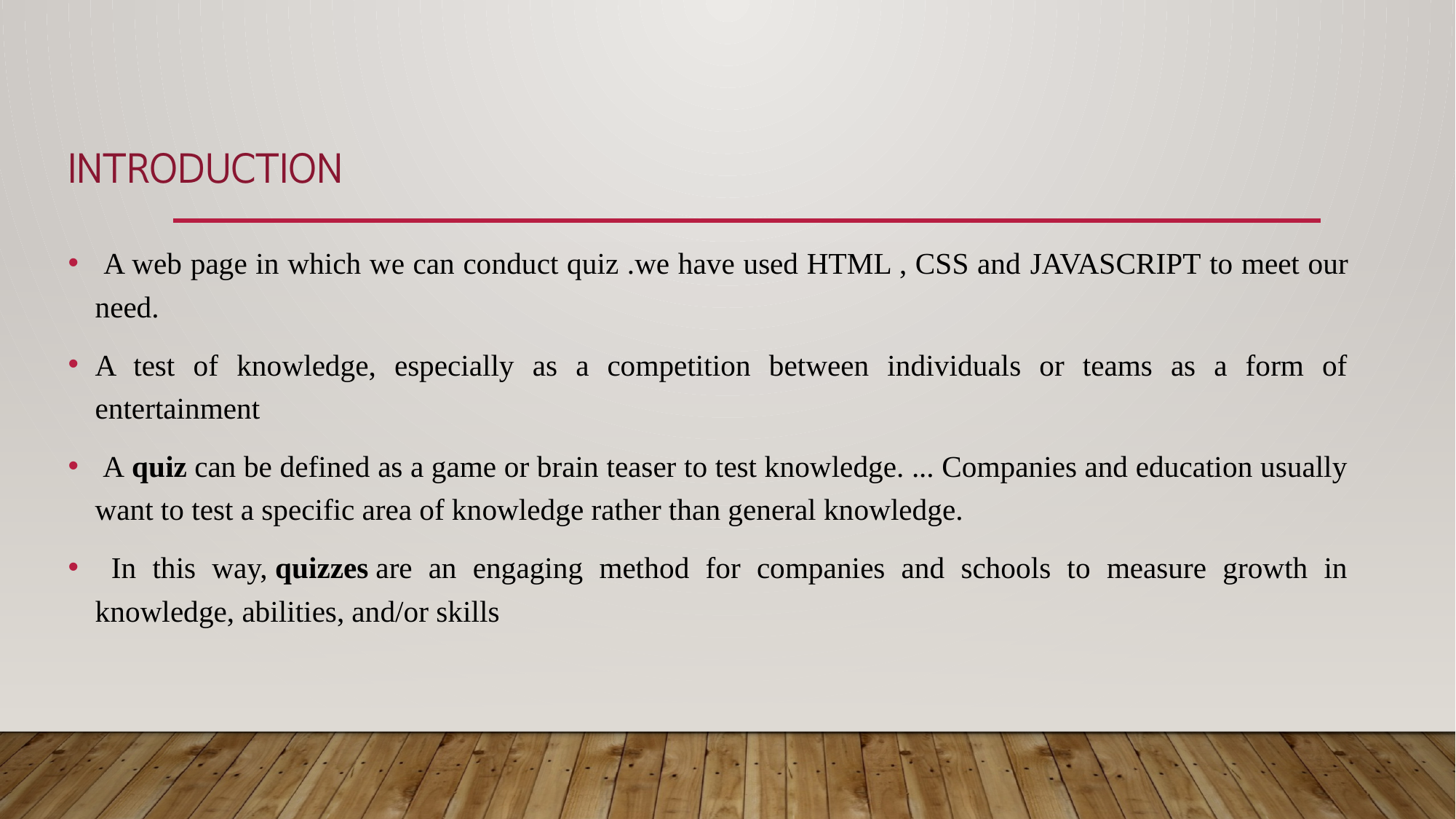

# Introduction
 A web page in which we can conduct quiz .we have used HTML , CSS and JAVASCRIPT to meet our need.
A test of knowledge, especially as a competition between individuals or teams as a form of entertainment
 A quiz can be defined as a game or brain teaser to test knowledge. ... Companies and education usually want to test a specific area of knowledge rather than general knowledge.
 In this way, quizzes are an engaging method for companies and schools to measure growth in knowledge, abilities, and/or skills